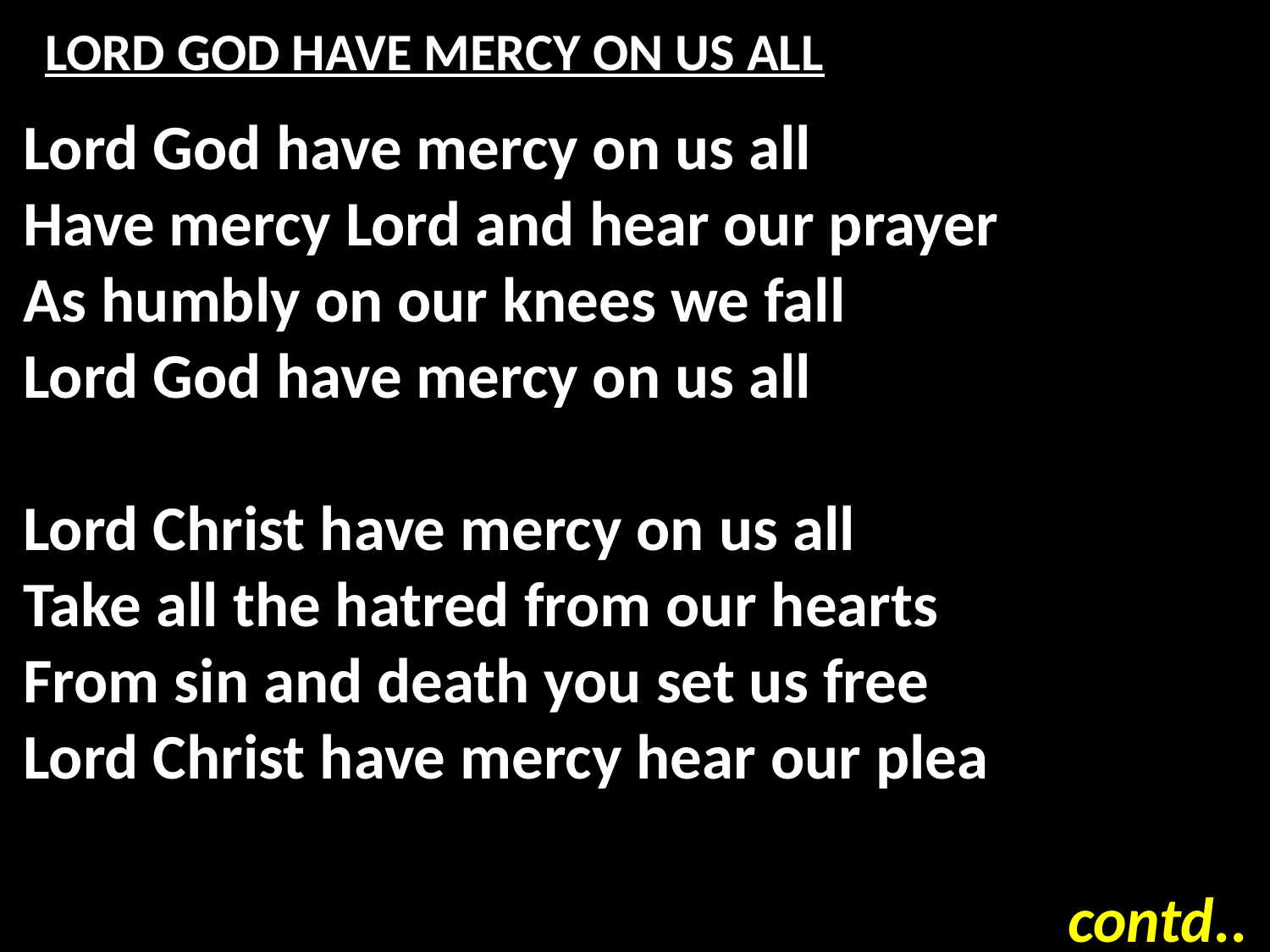

# LORD GOD HAVE MERCY ON US ALL
Lord God have mercy on us all
Have mercy Lord and hear our prayer
As humbly on our knees we fall
Lord God have mercy on us all

Lord Christ have mercy on us all
Take all the hatred from our hearts
From sin and death you set us free
Lord Christ have mercy hear our plea
contd..